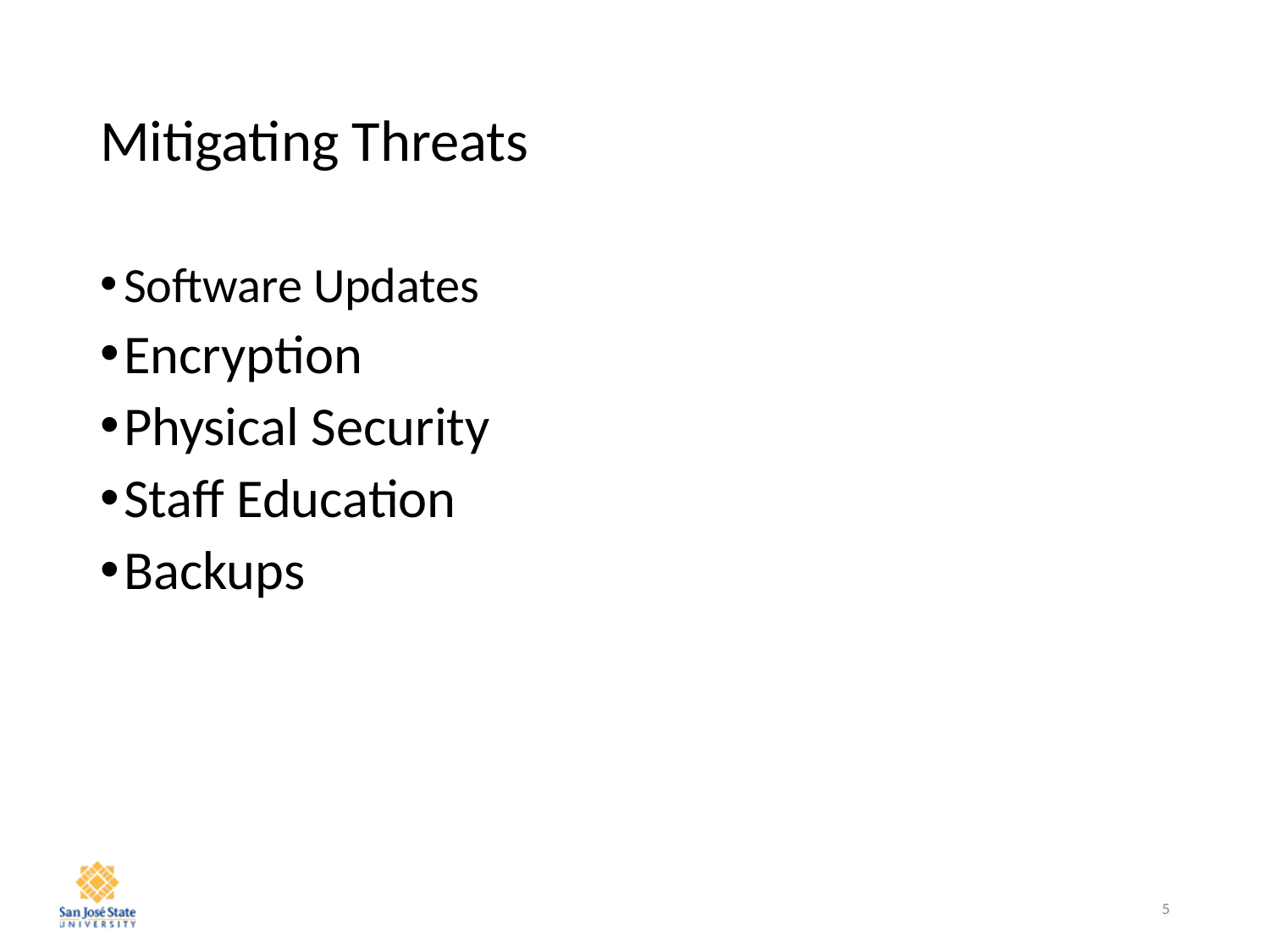

# Mitigating Threats
Software Updates
Encryption
Physical Security
Staff Education
Backups
5